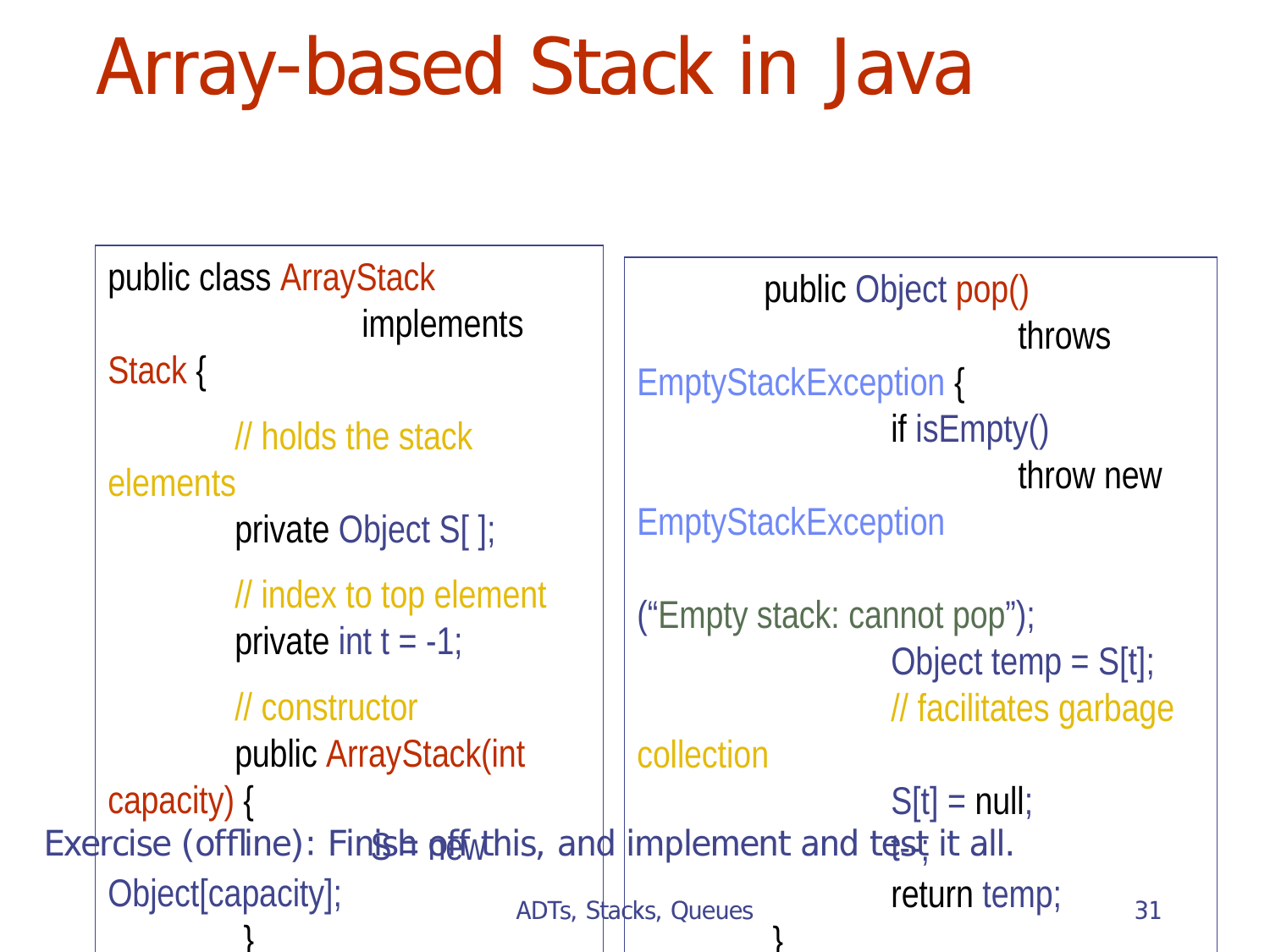

# Array-based Stack in Java
public class ArrayStack
		implements Stack {
	// holds the stack elements
	private Object S[ ];
	// index to top element
	private int t = -1;
	// constructor
	public ArrayStack(int capacity) {
		 S = new Object[capacity];
	 }
	public Object pop()
			throws EmptyStackException {
		if isEmpty()
			throw new EmptyStackException
				(“Empty stack: cannot pop”);
		Object temp = S[t];
		// facilitates garbage collection
		S[t] = null;
		t--;
		return temp;
	 }
Exercise (offline): Finish off this, and implement and test it all.
ADTs, Stacks, Queues
31